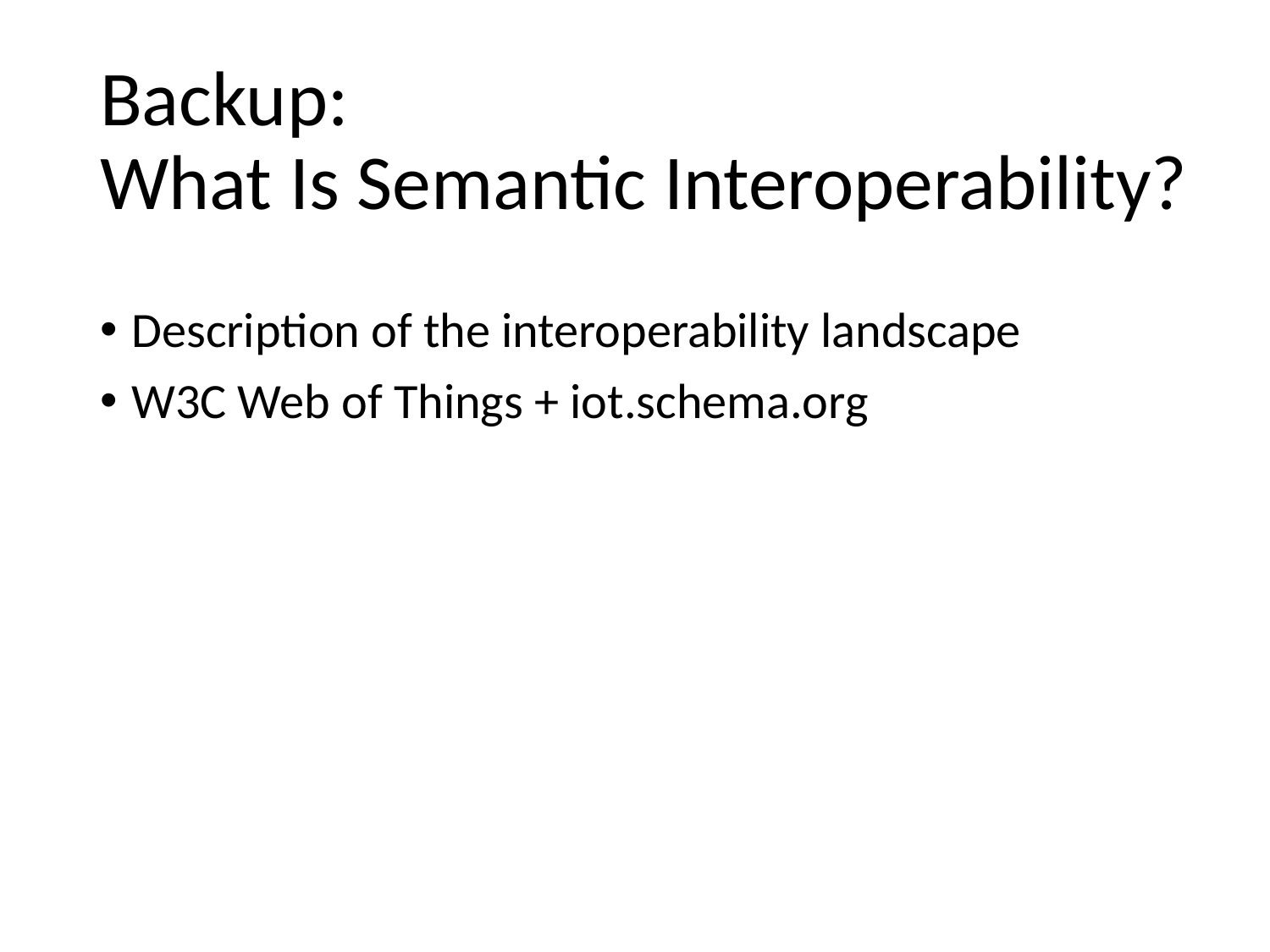

# Backup: What Is Semantic Interoperability?
Description of the interoperability landscape
W3C Web of Things + iot.schema.org